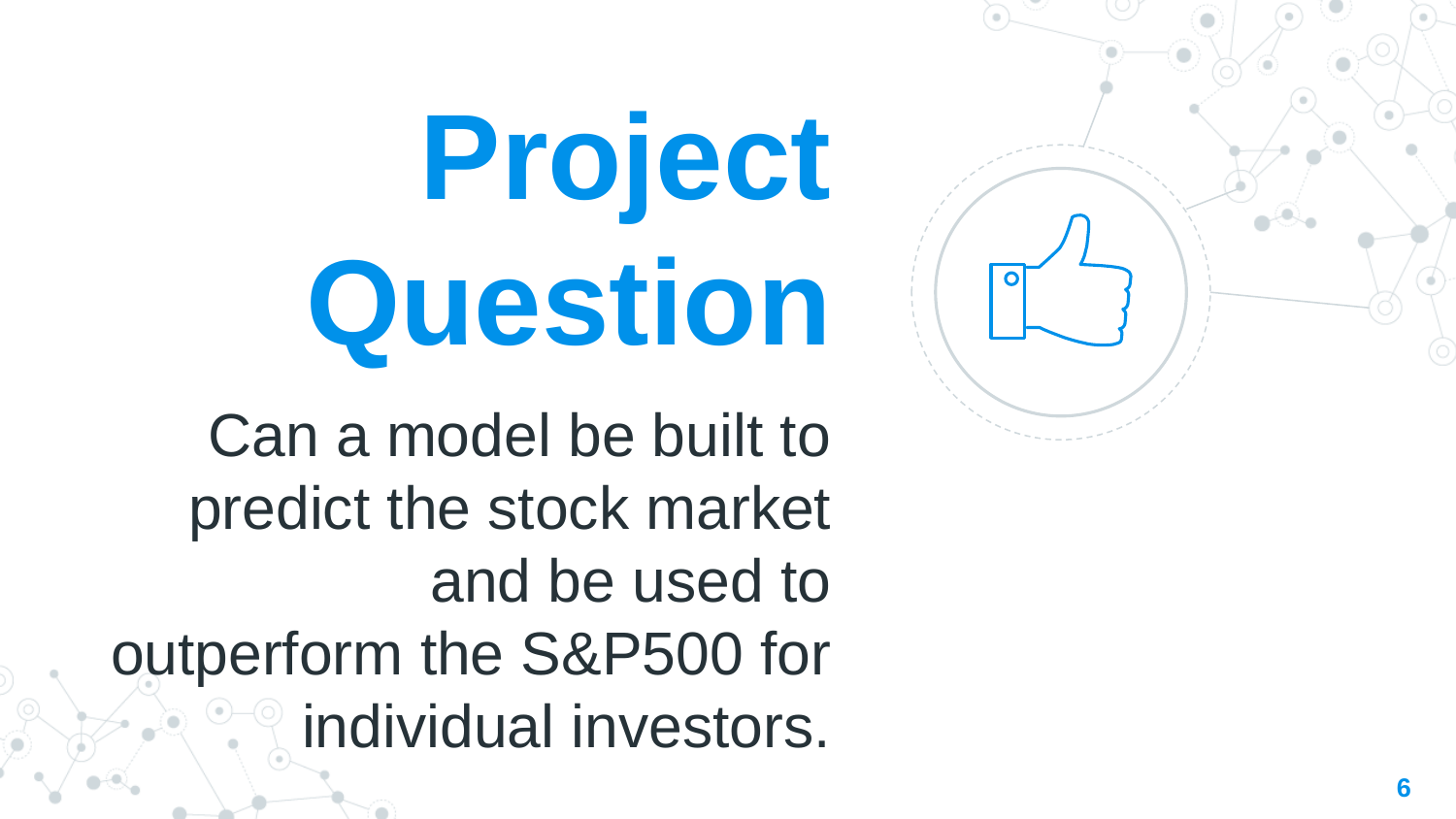

Project Question

Can a model be built to predict the stock market and be used to outperform the S&P500 for individual investors.
6